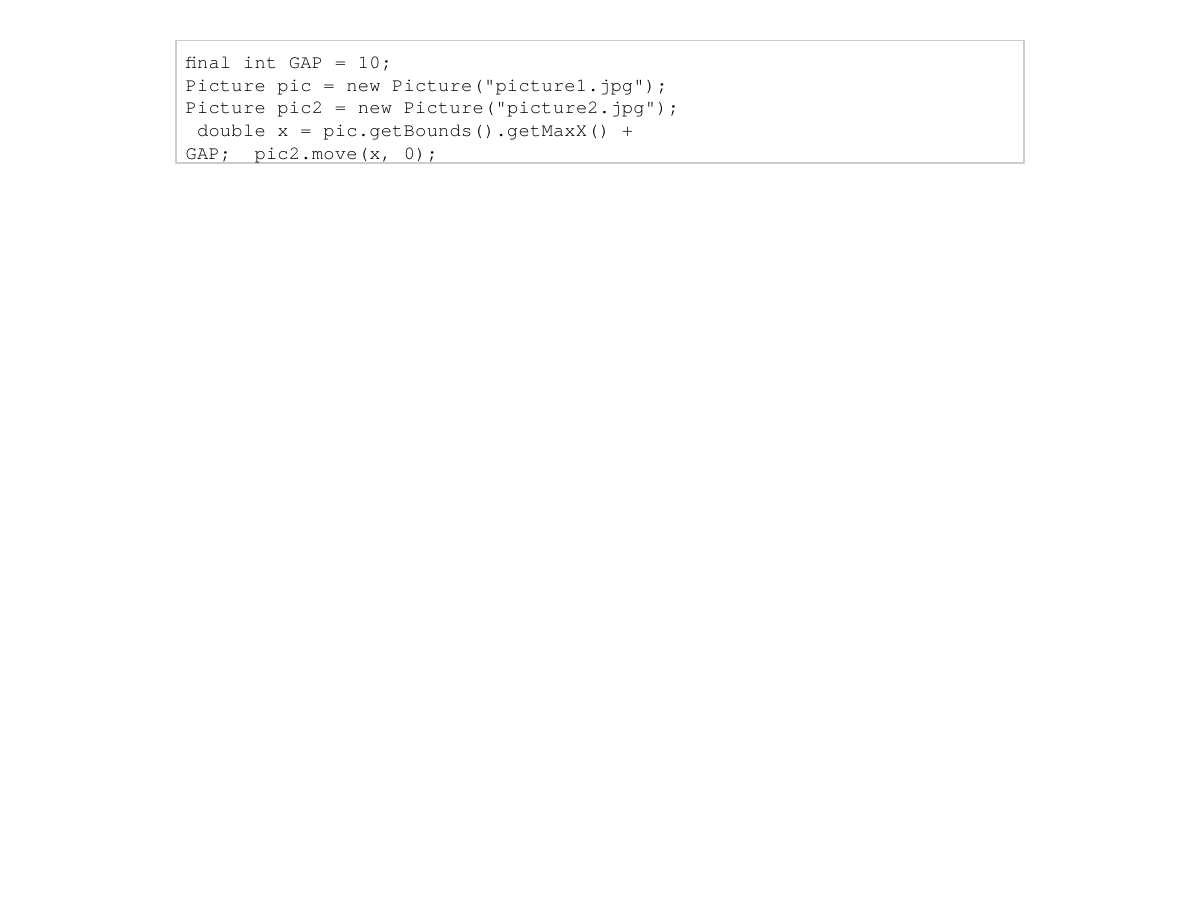

final int GAP = 10;
Picture pic = new Picture("picture1.jpg");  Picture pic2 = new Picture("picture2.jpg");  double x = pic.getBounds().getMaxX() + GAP;  pic2.move(x, 0);